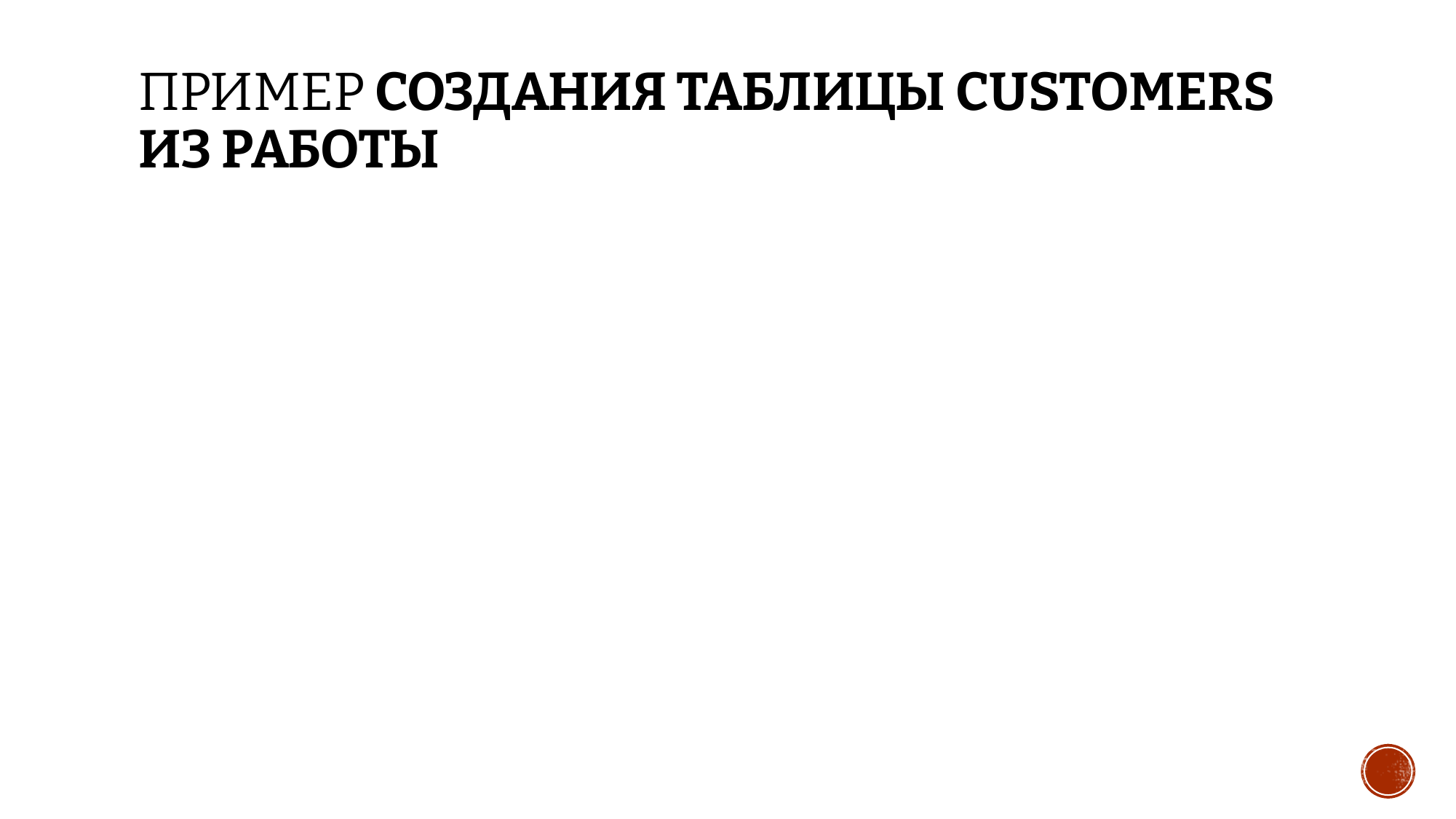

# Пример Создания таблицы Customers из работы